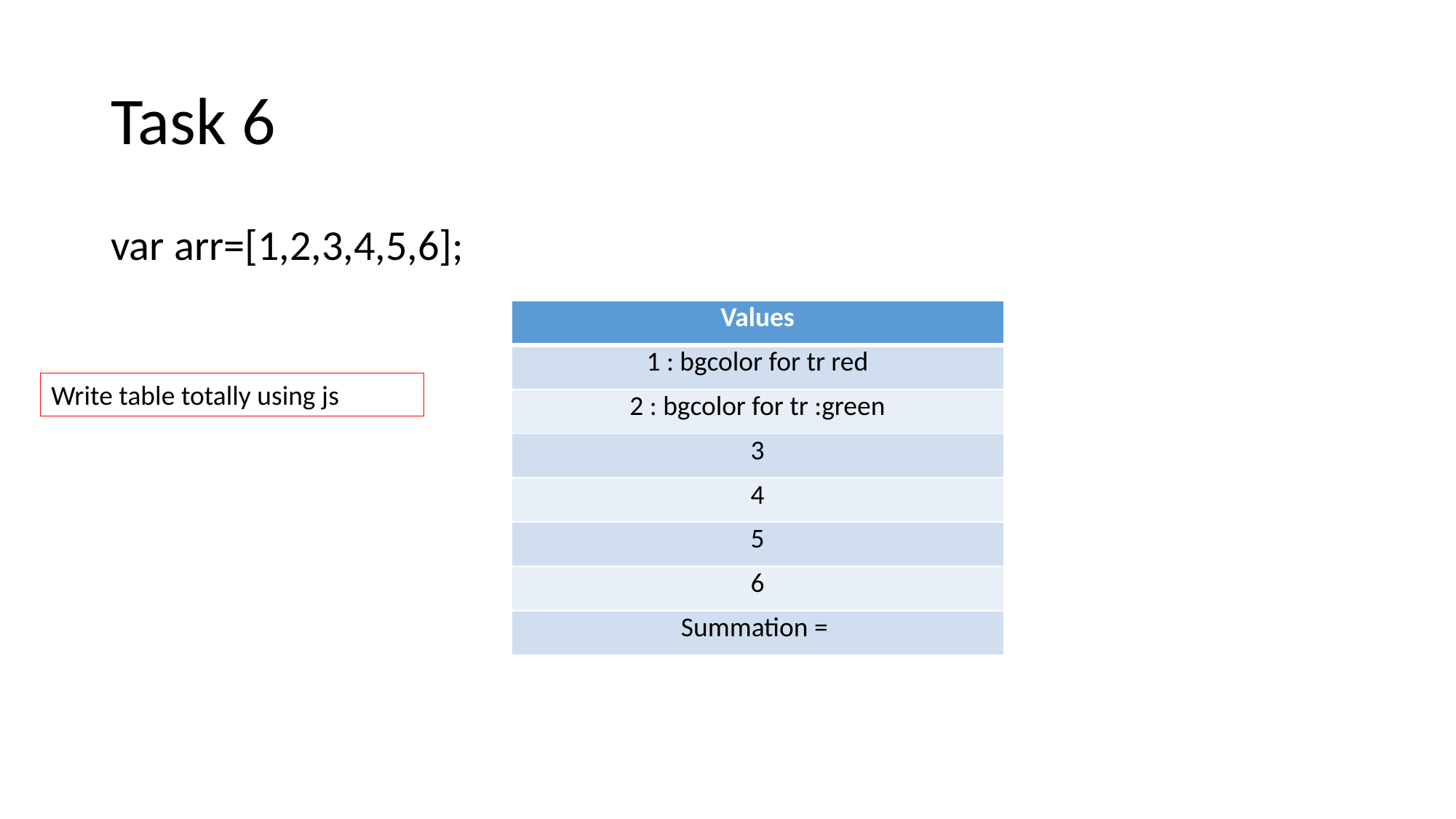

# Task 6
var arr=[1,2,3,4,5,6];

| Values |
| --- |
| 1 : bgcolor for tr red |
| 2 : bgcolor for tr :green |
| 3 |
| 4 |
| 5 |
| 6 |
| Summation = |
Write table totally using js